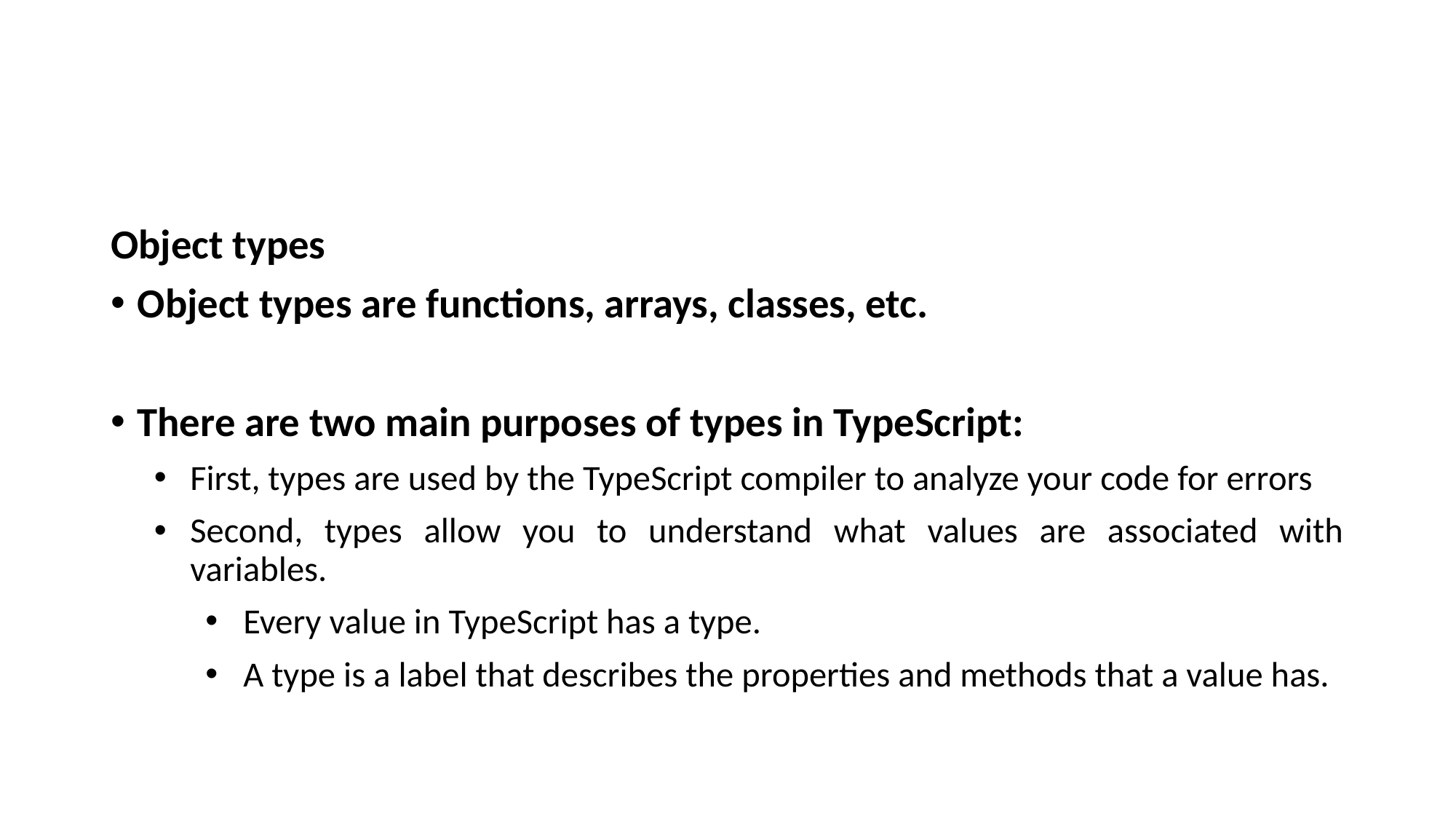

#
Object types
Object types are functions, arrays, classes, etc.

There are two main purposes of types in TypeScript:
First, types are used by the TypeScript compiler to analyze your code for errors
Second, types allow you to understand what values are associated with variables.
Every value in TypeScript has a type.
A type is a label that describes the properties and methods that a value has.